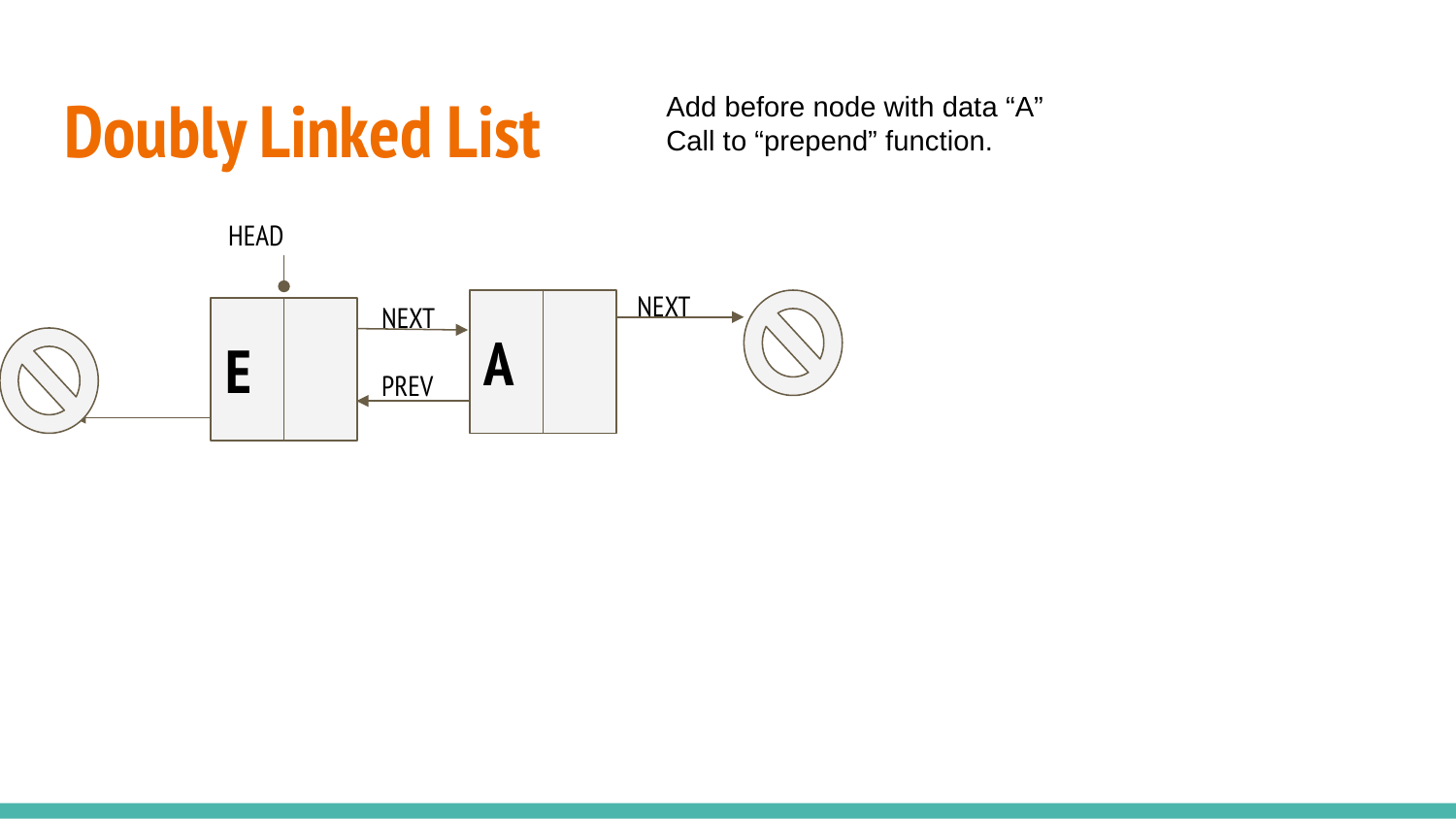

# Doubly Linked List
Add before node with data “A”
Call to “prepend” function.
HEAD
NEXT
NEXT
A

E

PREV